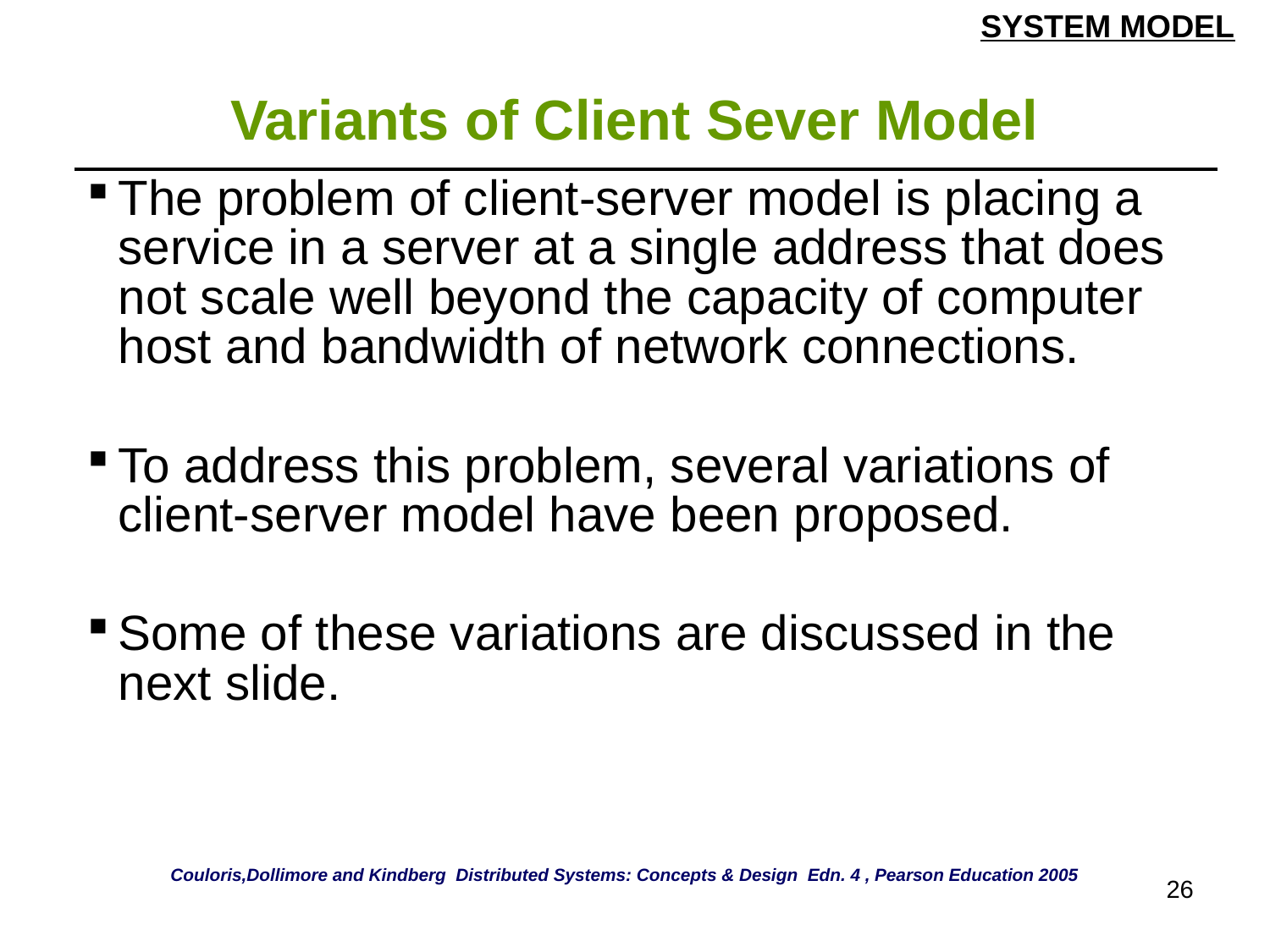

SYSTEM MODEL
# Variants of Client Sever Model
| The problem of client-server model is placing a service in a server at a single address that does not scale well beyond the capacity of computer host and bandwidth of network connections. To address this problem, several variations of client-server model have been proposed. Some of these variations are discussed in the next slide. |
| --- |
Couloris,Dollimore and Kindberg  Distributed Systems: Concepts & Design  Edn. 4 , Pearson Education 2005
26